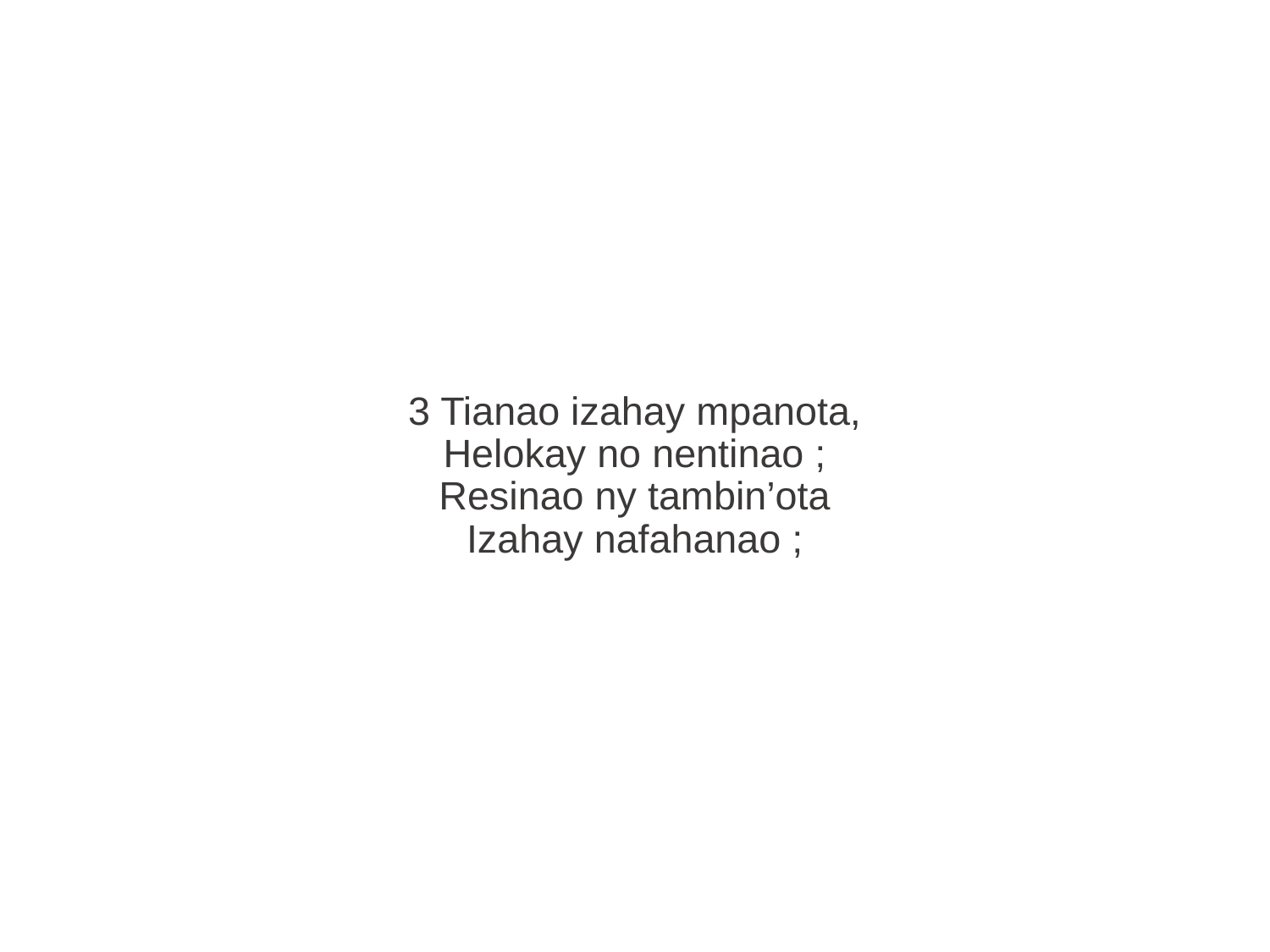

3 Tianao izahay mpanota,
Helokay no nentinao ;
Resinao ny tambin’ota
Izahay nafahanao ;